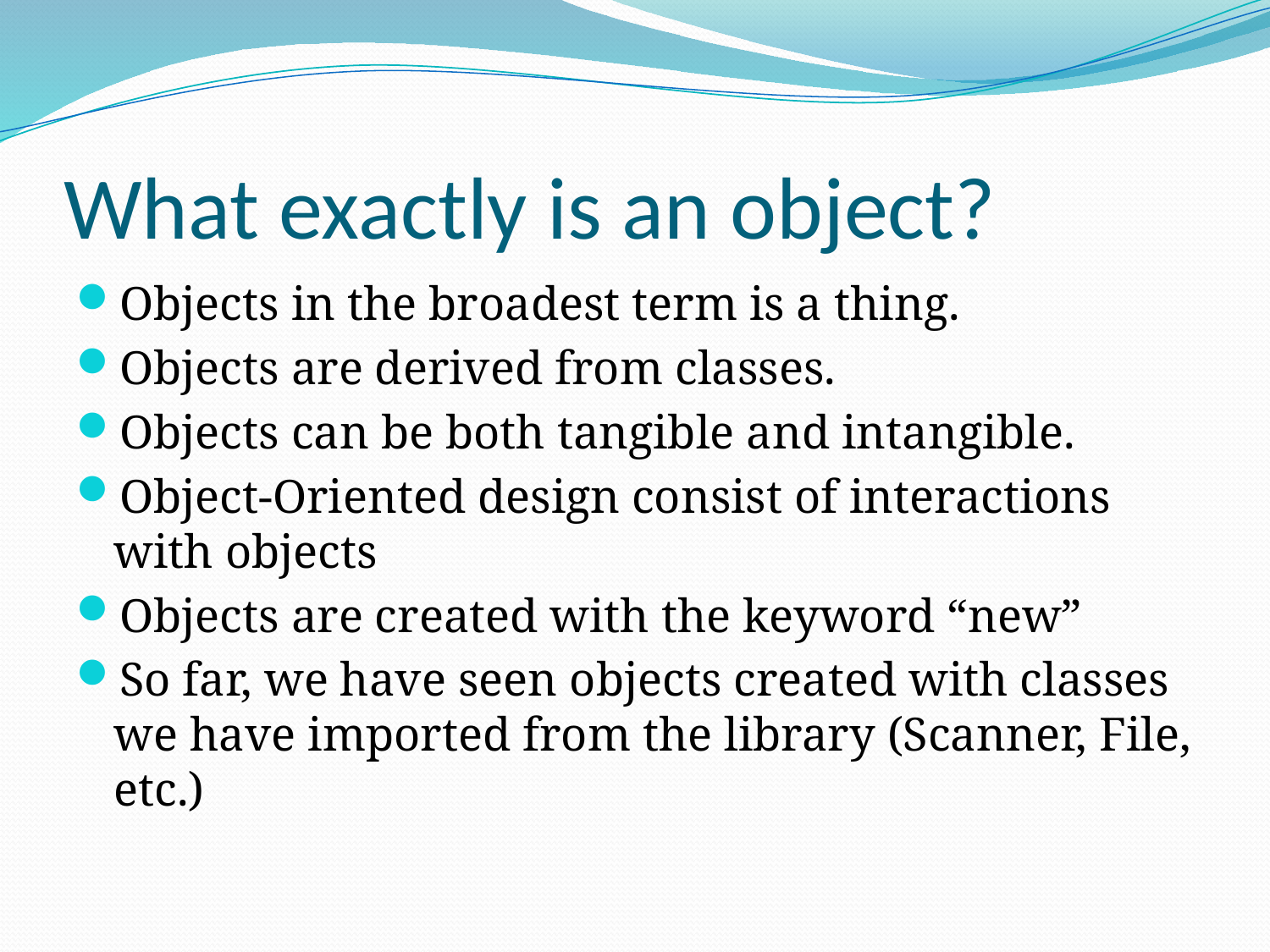

# What exactly is an object?
Objects in the broadest term is a thing.
Objects are derived from classes.
Objects can be both tangible and intangible.
Object-Oriented design consist of interactions with objects
Objects are created with the keyword “new”
So far, we have seen objects created with classes we have imported from the library (Scanner, File, etc.)